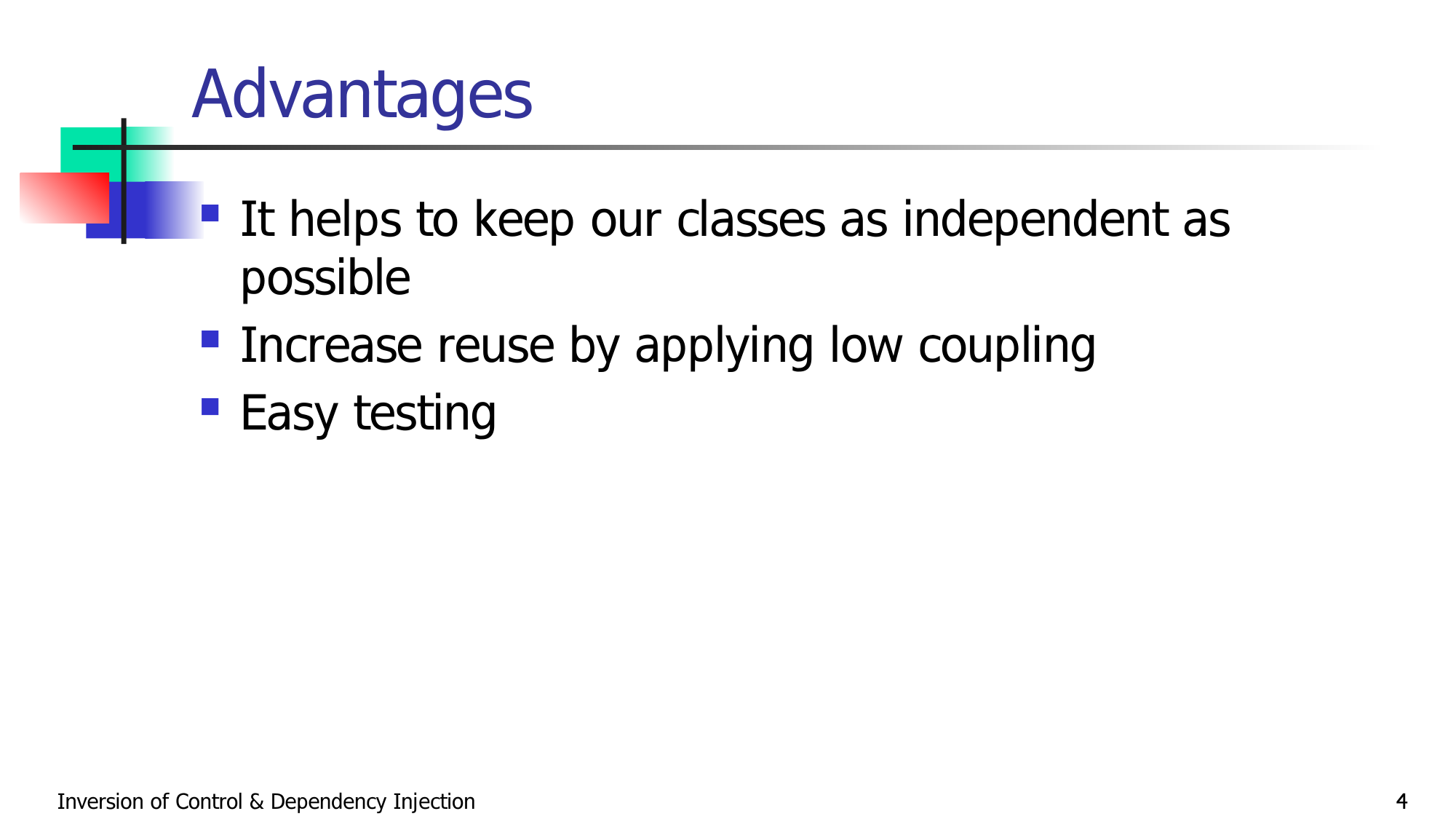

# Advantages
It helps to keep our classes as independent as possible
Increase reuse by applying low coupling
Easy testing

Inversion of Control & Dependency Injection
4